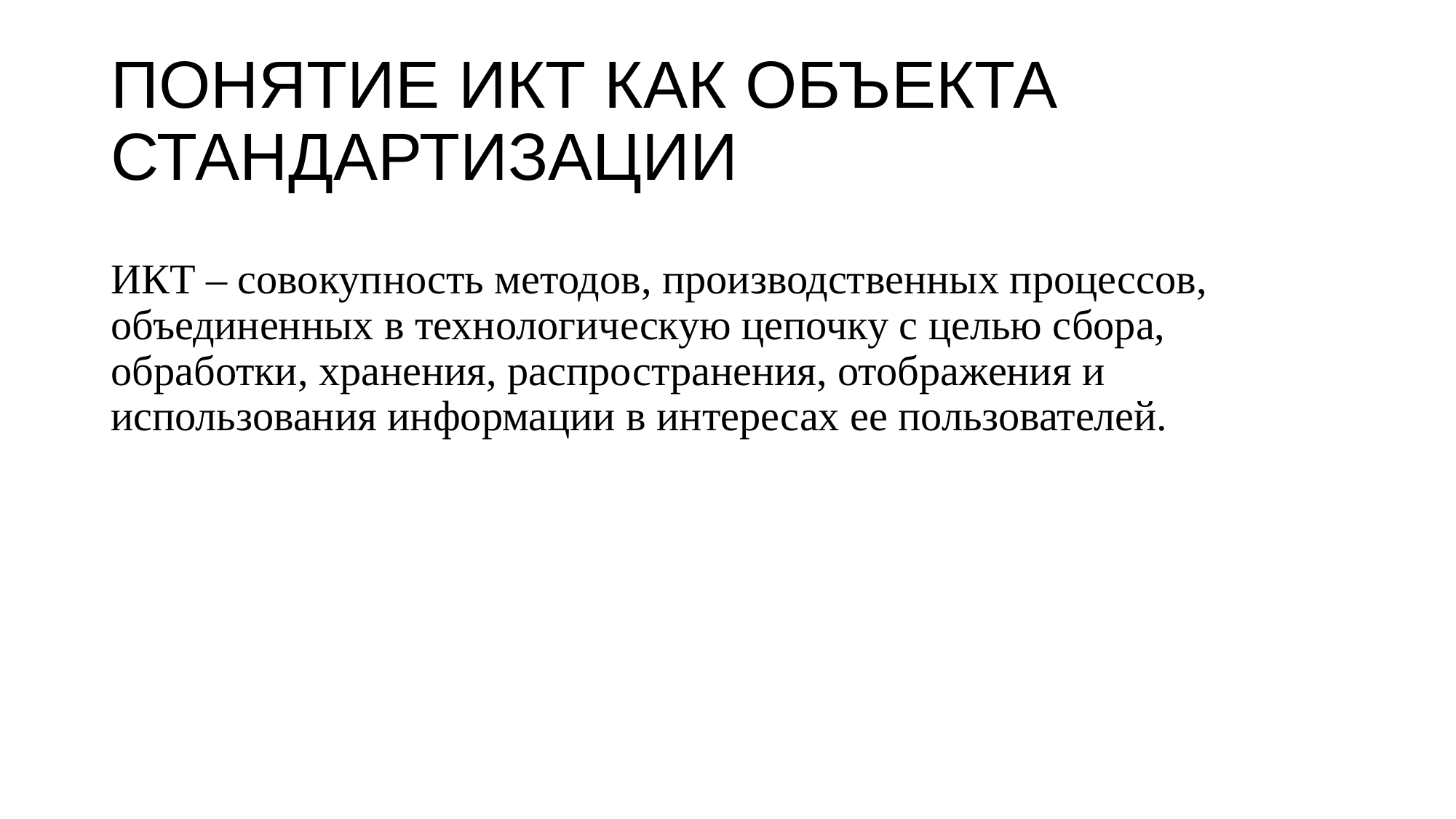

# ПОНЯТИЕ ИКТ КАК ОБЪЕКТА СТАНДАРТИЗАЦИИ
ИКТ – совокупность методов, производственных процессов, объединенных в технологическую цепочку с целью сбора, обработки, хранения, распространения, отображения и использования информации в интересах ее пользователей.